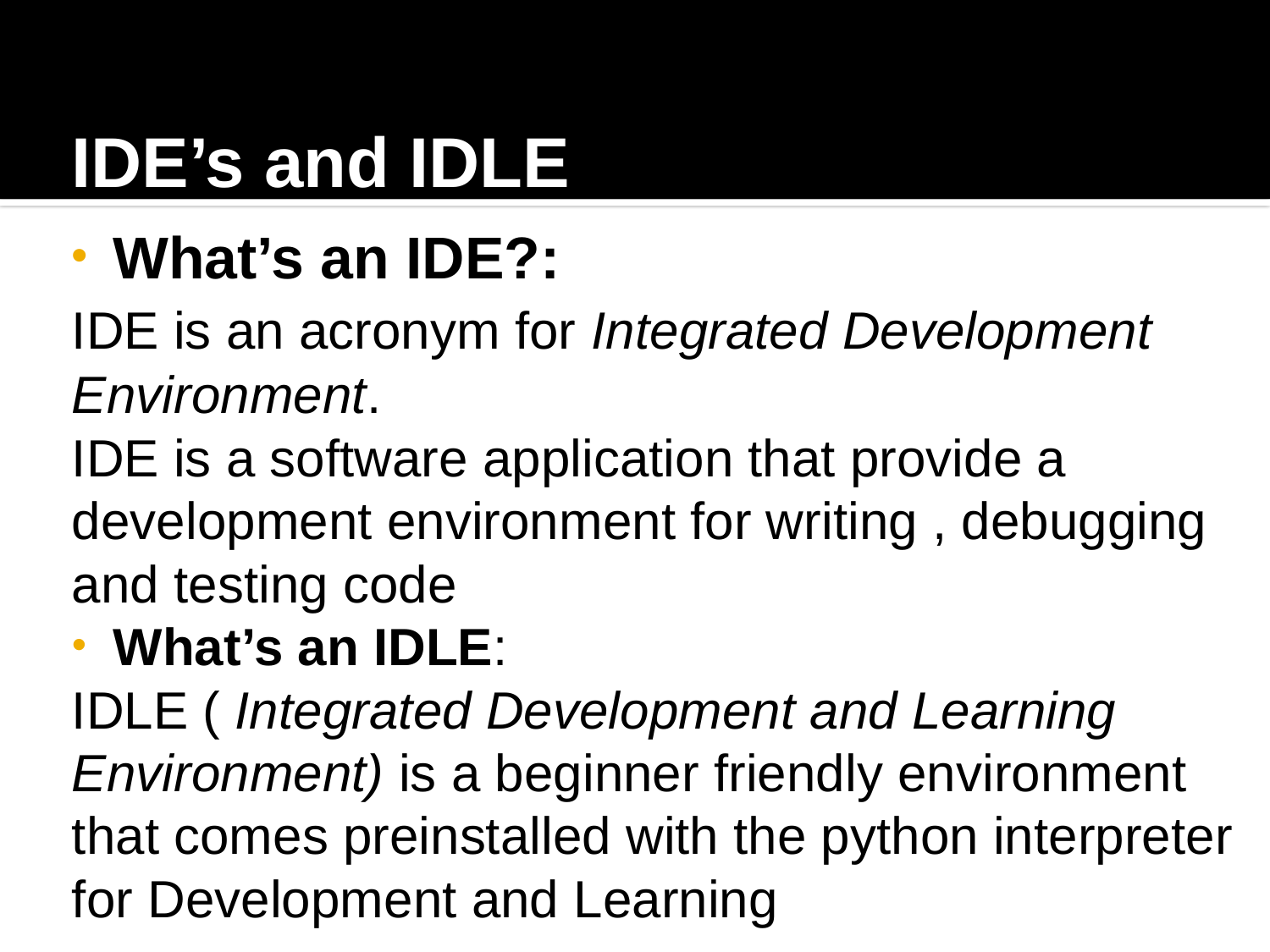

# IDE’s and IDLE
What’s an IDE?:
	IDE is an acronym for Integrated Development Environment.
	IDE is a software application that provide a development environment for writing , debugging and testing code
What’s an IDLE:
	IDLE ( Integrated Development and Learning Environment) is a beginner friendly environment that comes preinstalled with the python interpreter for Development and Learning